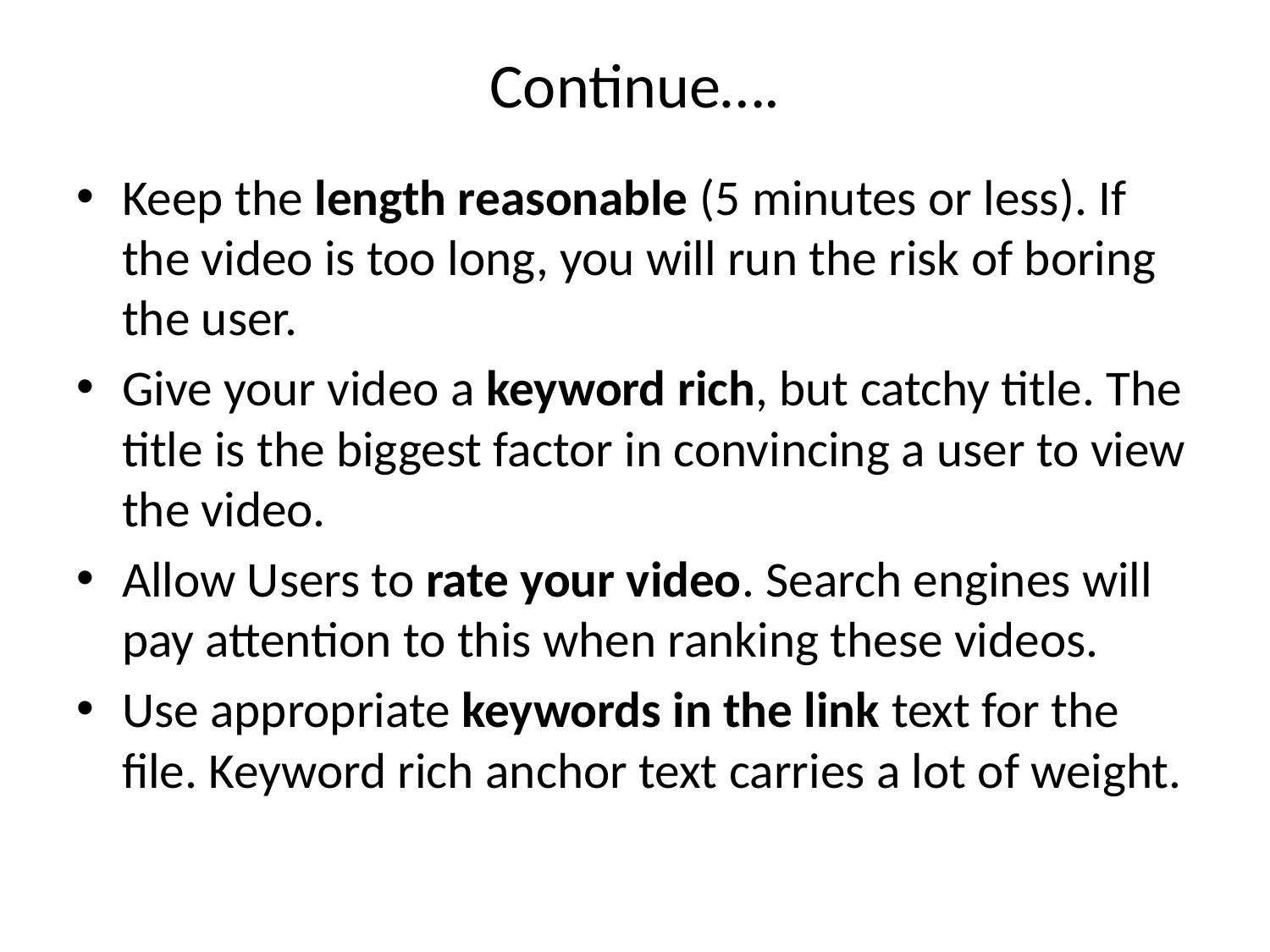

# Continue….
Keep the length reasonable (5 minutes or less). If the video is too long, you will run the risk of boring the user.
Give your video a keyword rich, but catchy title. The title is the biggest factor in convincing a user to view the video.
Allow Users to rate your video. Search engines will pay attention to this when ranking these videos.
Use appropriate keywords in the link text for the file. Keyword rich anchor text carries a lot of weight.